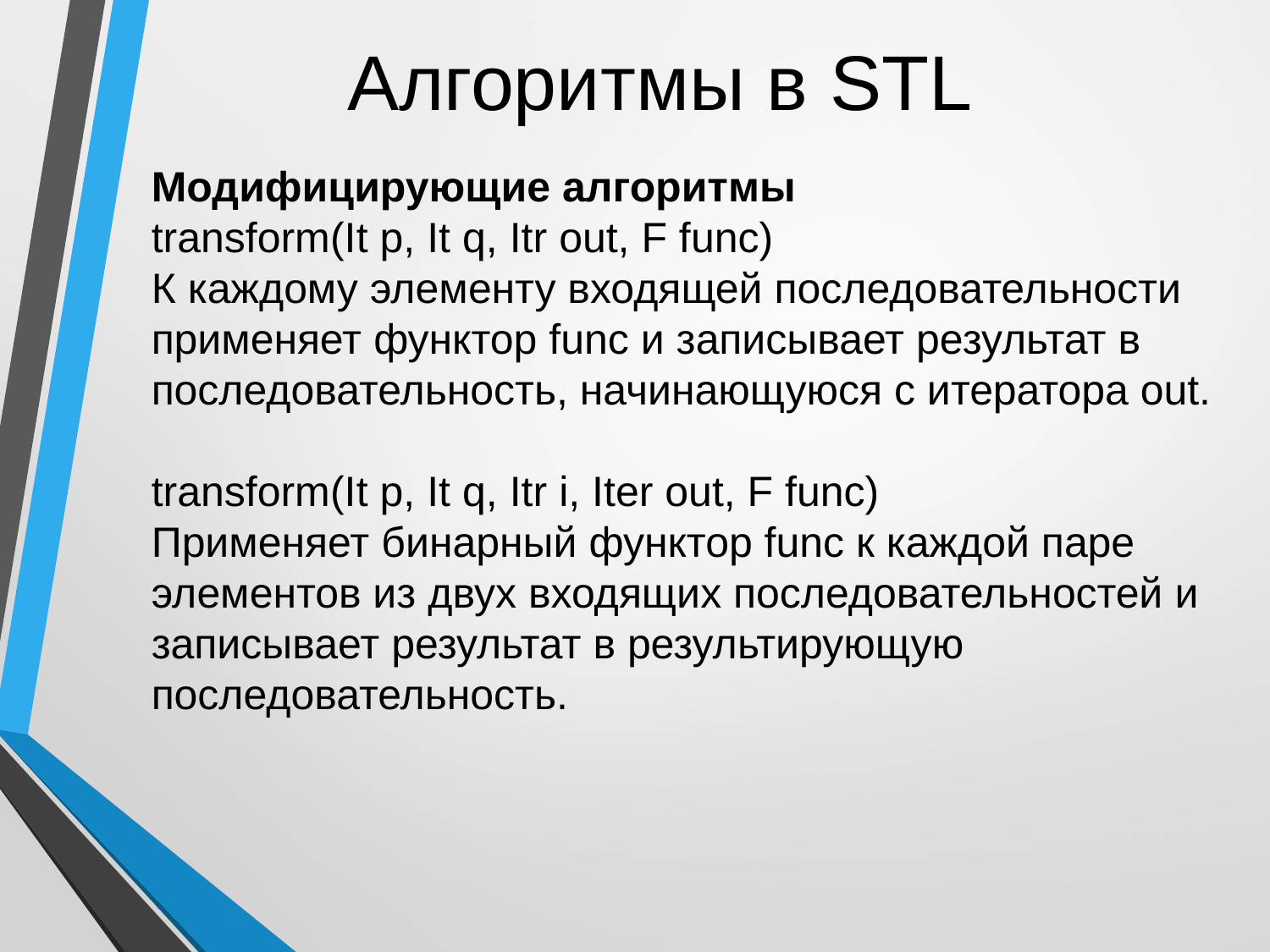

# Алгоритмы в STL
Модифицирующие алгоритмы
transform(It p, It q, Itr out, F func)
К каждому элементу входящей последовательности применяет функтор func и записывает результат в последовательность, начинающуюся с итератора out.
transform(It p, It q, Itr i, Iter out, F func)
Применяет бинарный функтор func к каждой паре элементов из двух входящих последовательностей и записывает результат в результирующую последовательность.